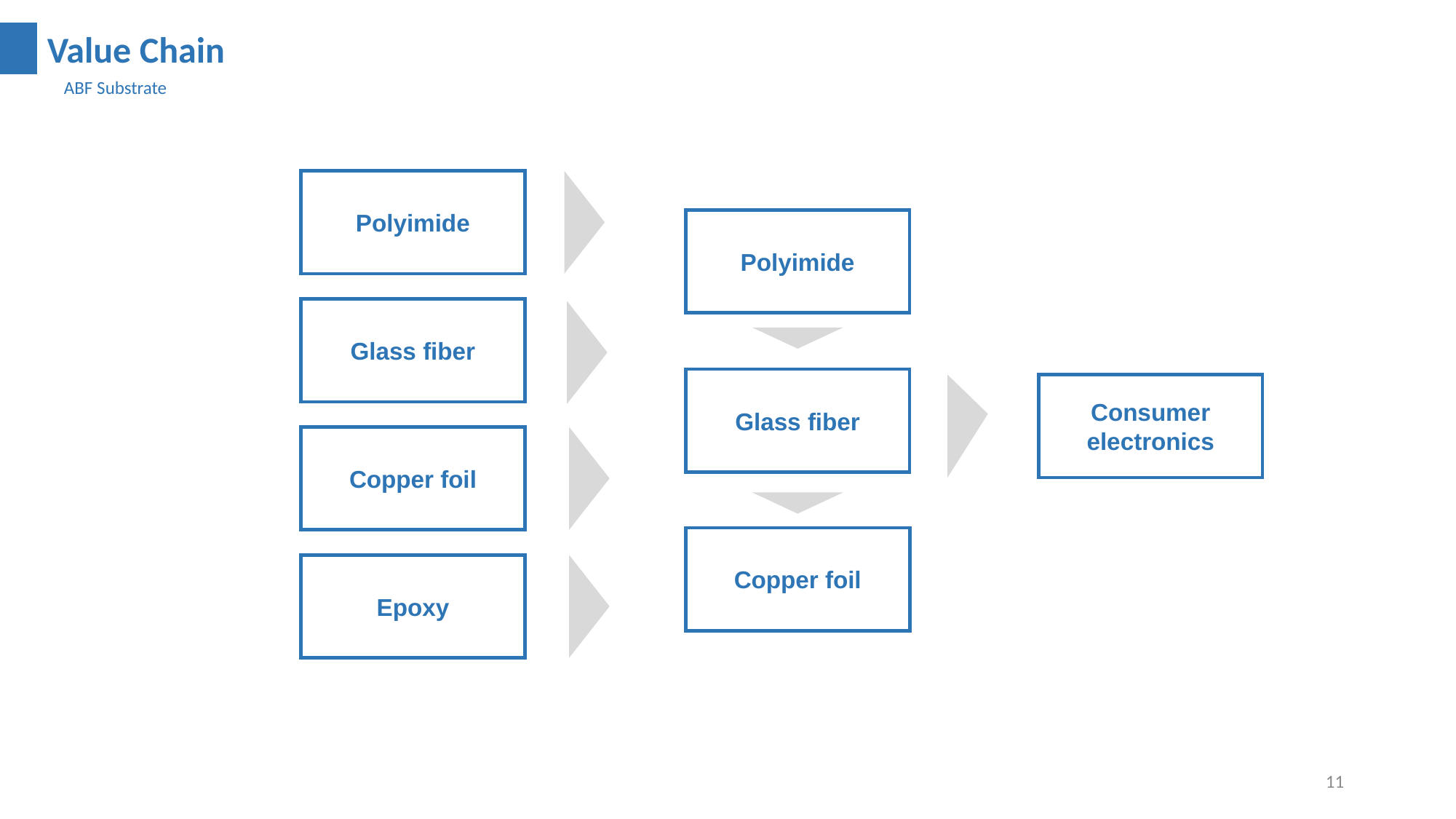

Value Chain

ABF Substrate
Polyimide

Polyimide
Glass fiber

Glass fiber
Consumer electronics

Copper foil

Copper foil
Epoxy

11